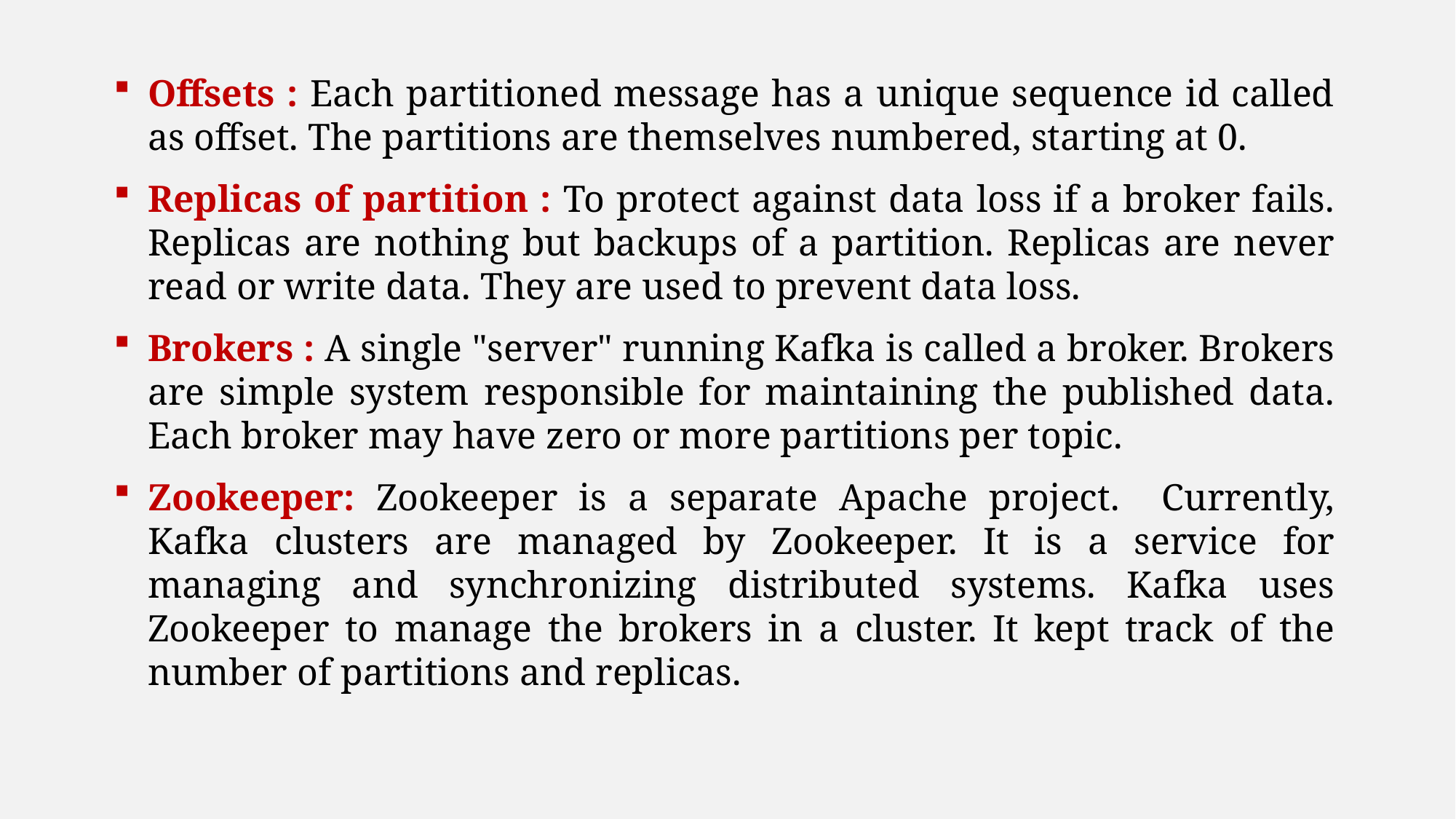

Offsets : Each partitioned message has a unique sequence id called as offset. The partitions are themselves numbered, starting at 0.

Replicas of partition : To protect against data loss if a broker fails. Replicas are nothing but backups of a partition. Replicas are never read or write data. They are used to prevent data loss.

Brokers : A single "server" running Kafka is called a broker. Brokers are simple system responsible for maintaining the published data. Each broker may have zero or more partitions per topic.

Zookeeper: Zookeeper is a separate Apache project.  Currently, Kafka clusters are managed by Zookeeper. It is a service for managing and synchronizing distributed systems. Kafka uses Zookeeper to manage the brokers in a cluster. It kept track of the number of partitions and replicas.